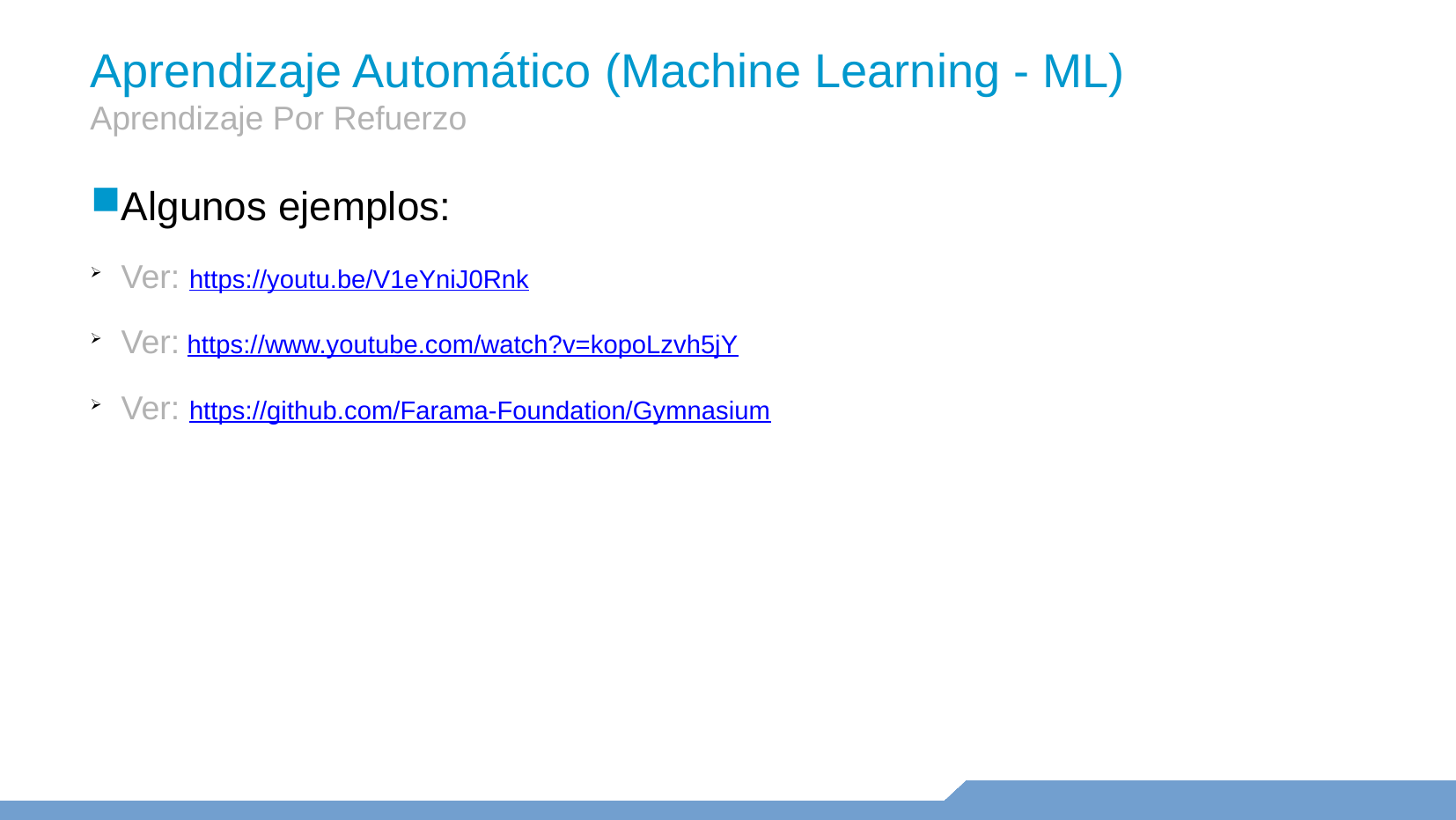

Aprendizaje Automático (Machine Learning - ML)
Aprendizaje Por Refuerzo
Algunos ejemplos:
Ver: https://youtu.be/V1eYniJ0Rnk
Ver: https://www.youtube.com/watch?v=kopoLzvh5jY
Ver: https://github.com/Farama-Foundation/Gymnasium